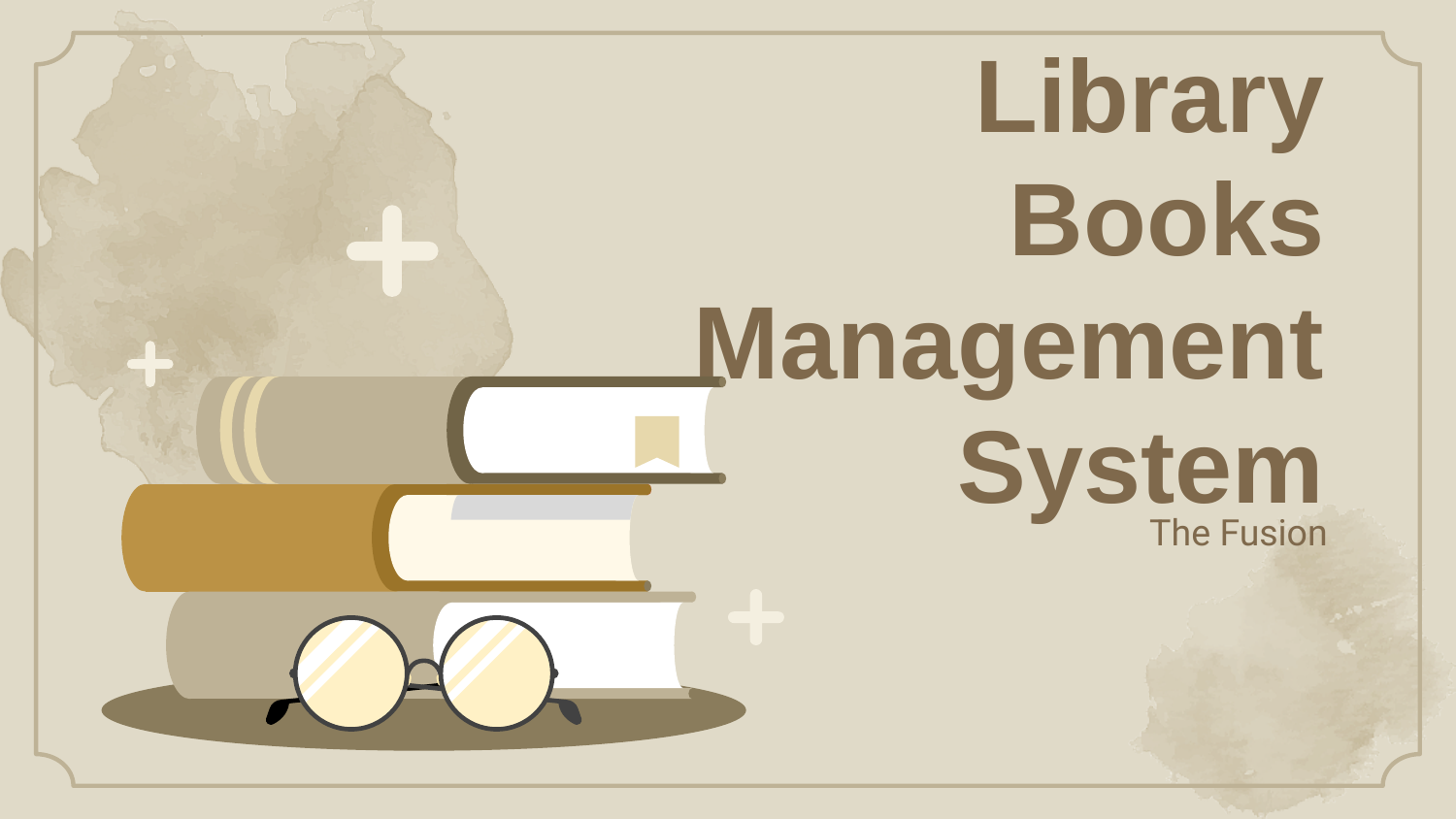

# Library Books Management System

The Fusion